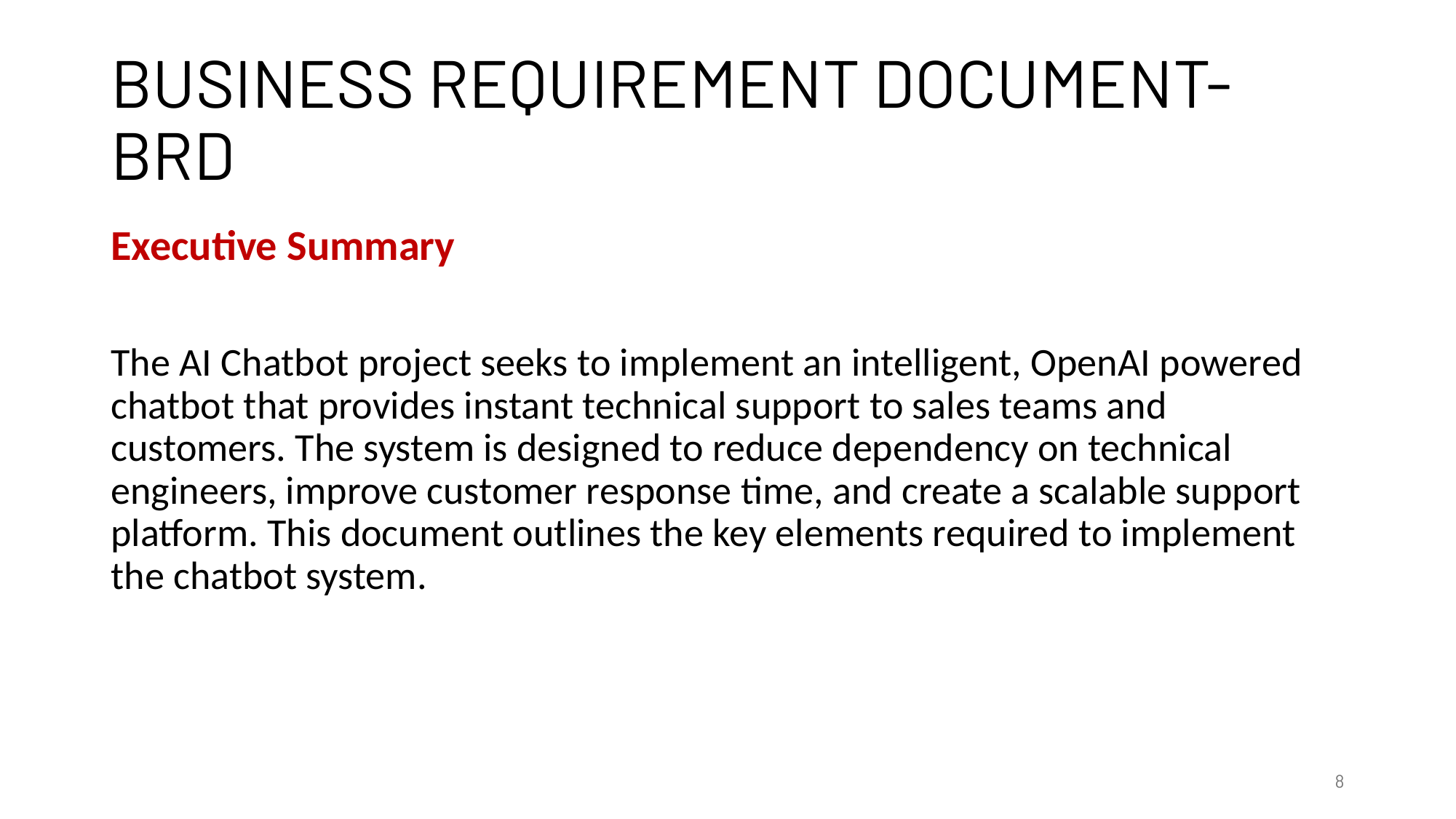

# BUSINESS REQUIREMENT DOCUMENT-BRD
Executive Summary

The AI Chatbot project seeks to implement an intelligent, OpenAI powered chatbot that provides instant technical support to sales teams and customers. The system is designed to reduce dependency on technical engineers, improve customer response time, and create a scalable support platform. This document outlines the key elements required to implement the chatbot system.

8